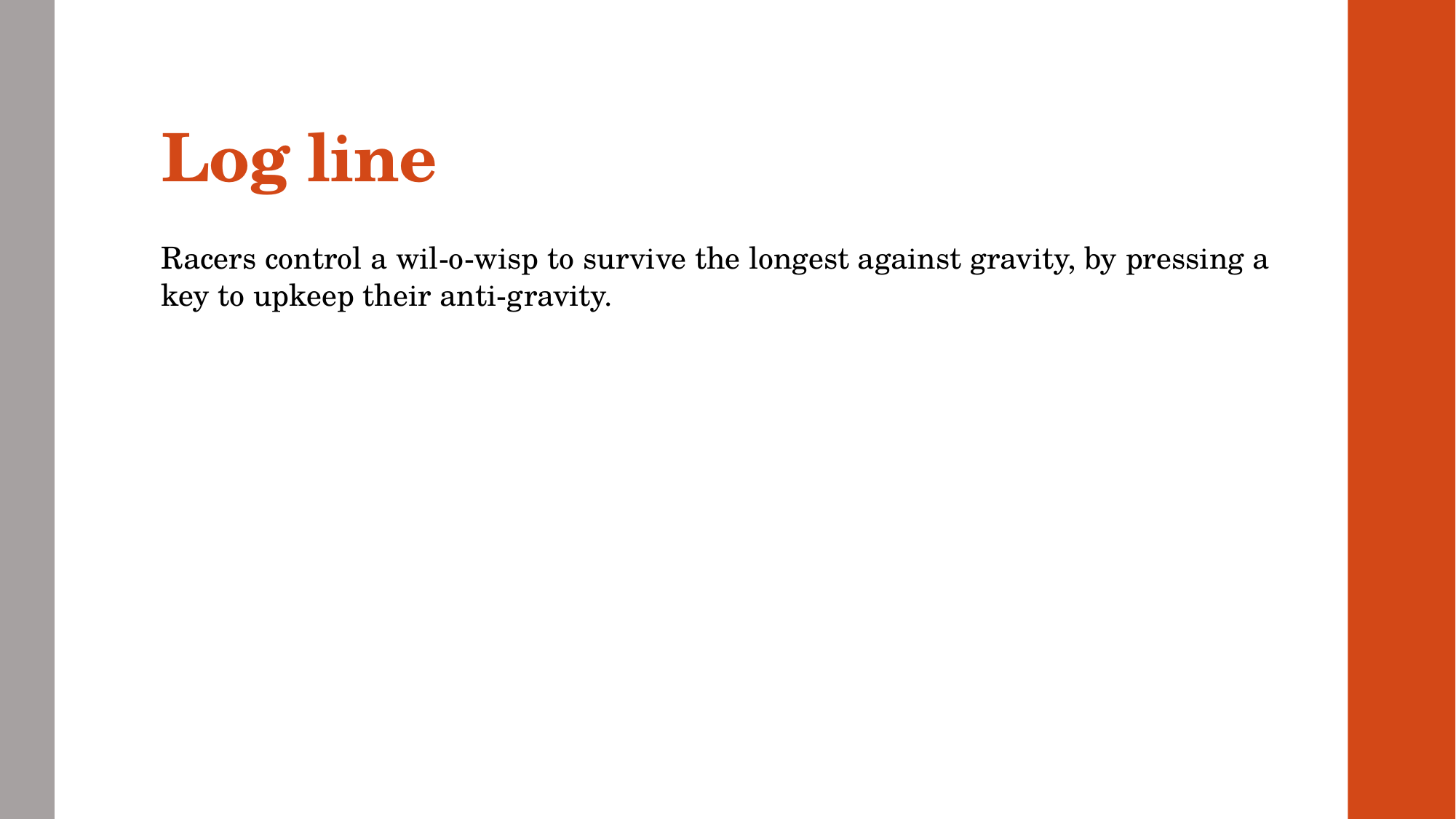

# Log line

Racers control a wil-o-wisp to survive the longest against gravity, by pressing a key to upkeep their anti-gravity.